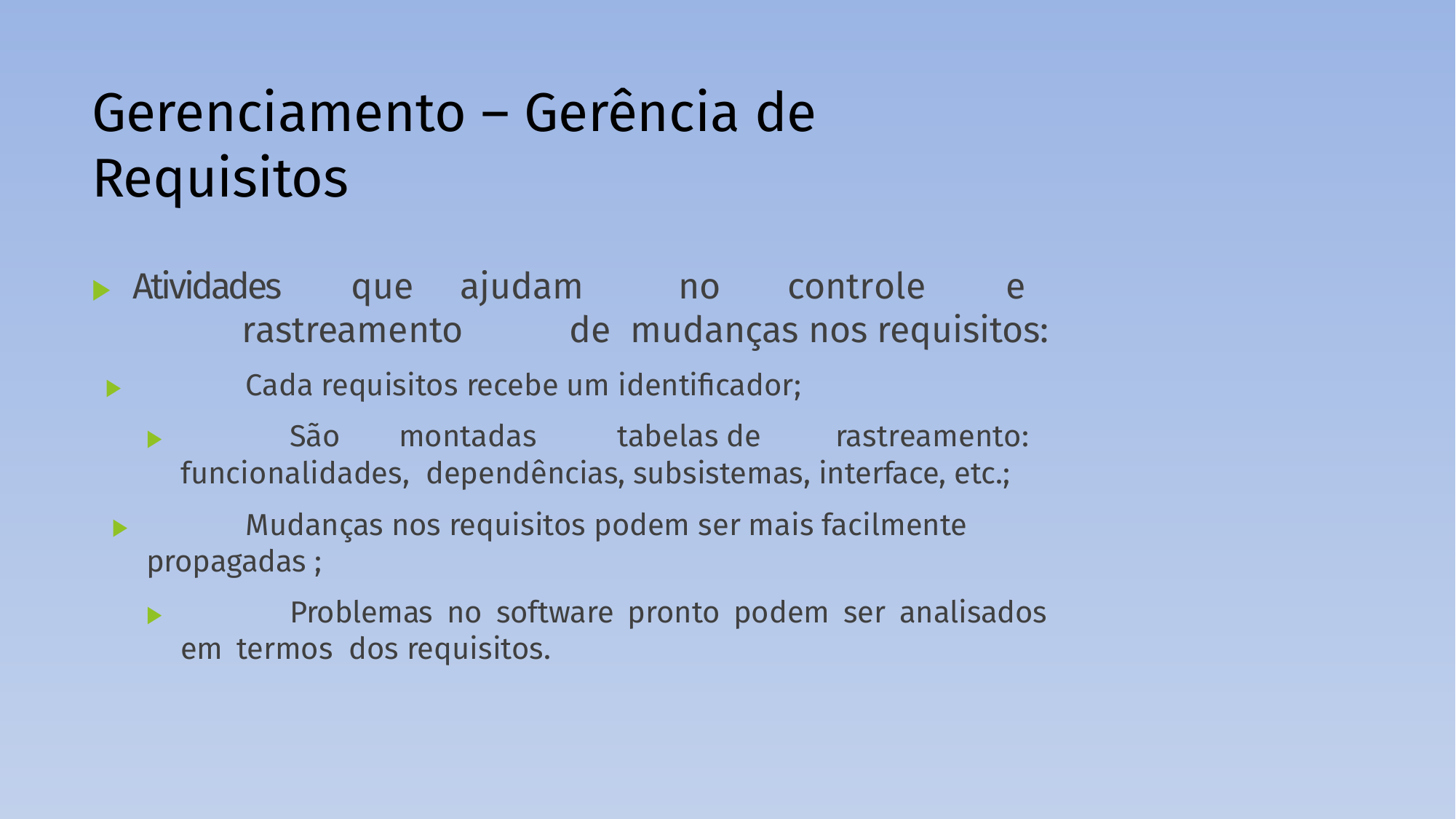

# Gerenciamento – Gerência de Requisitos
▶	Atividades	que	ajudam	no	controle	e	rastreamento	de  mudanças nos requisitos:
▶	Cada requisitos recebe um identificador;
▶		São	montadas	tabelas	de	rastreamento:	funcionalidades,  dependências, subsistemas, interface, etc.;
▶	Mudanças nos requisitos podem ser mais facilmente propagadas ;
▶		Problemas no software pronto podem ser analisados em termos  dos requisitos.